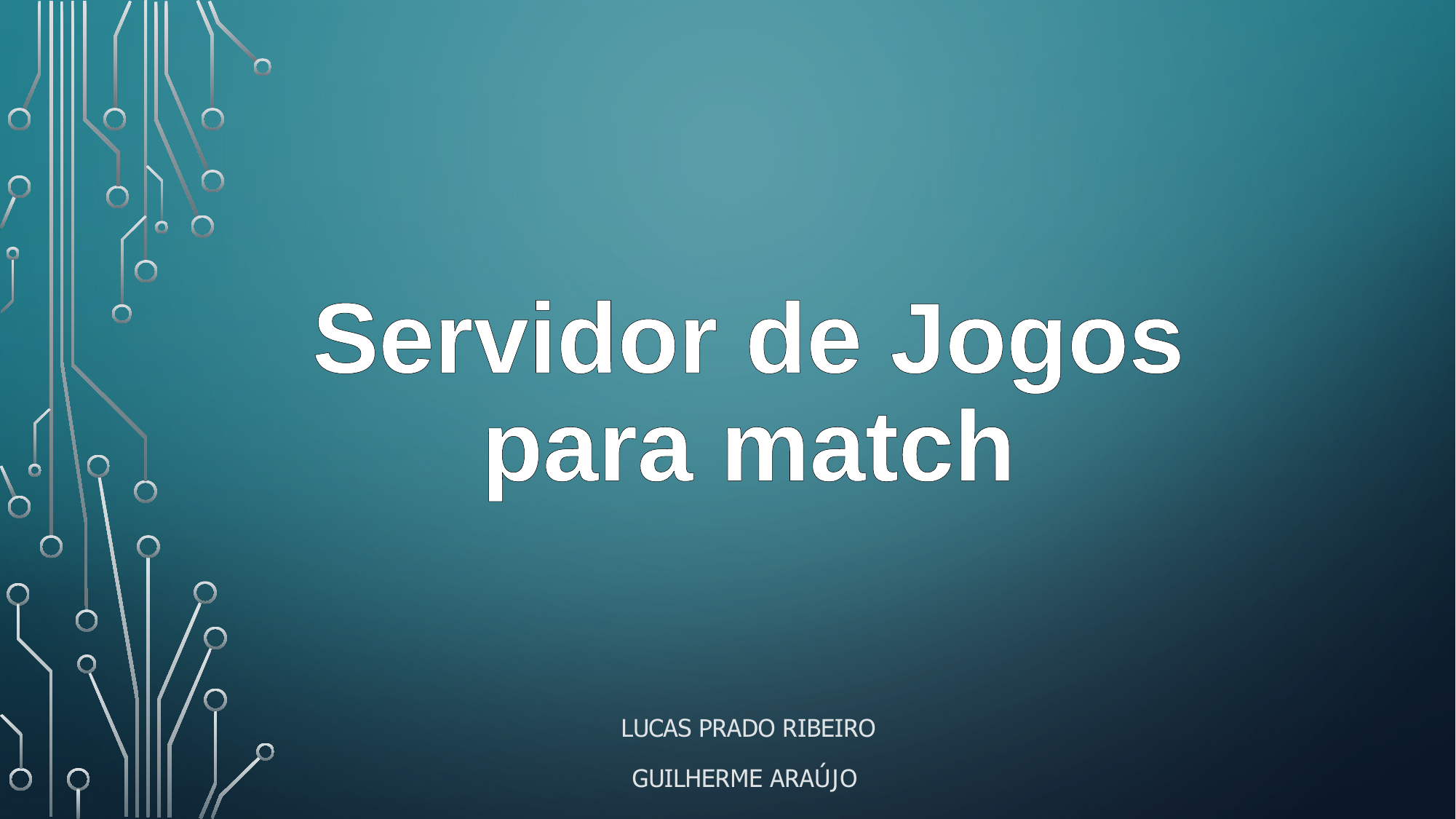

# Servidor de Jogos para match
Lucas Prado ribeiro
Guilherme Araújo